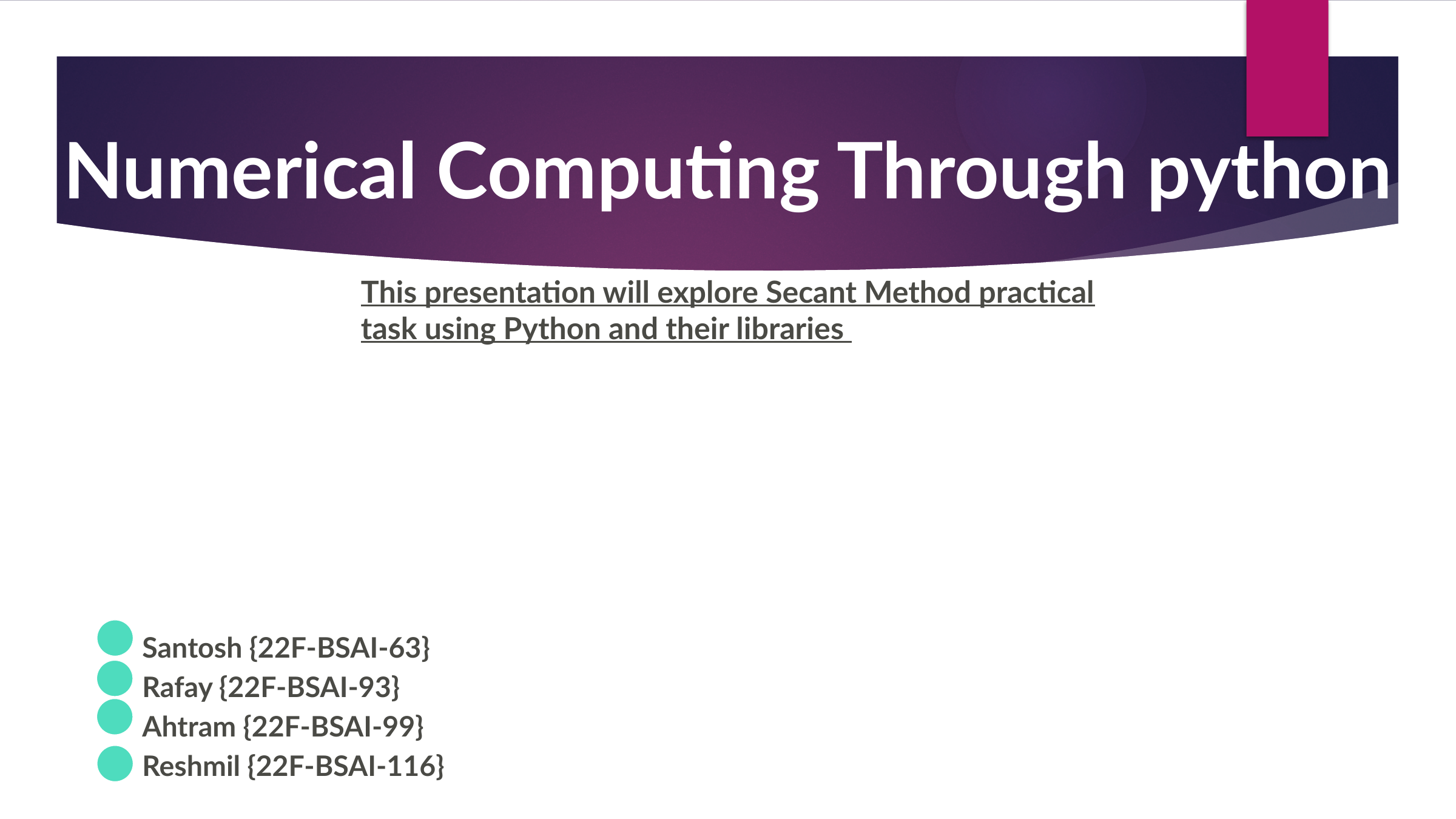

Numerical Computing Through python
This presentation will explore Secant Method practical task using Python and their libraries

 Santosh {22F-BSAI-63}
 Rafay {22F-BSAI-93}
 Ahtram {22F-BSAI-99}
 Reshmil {22F-BSAI-116}